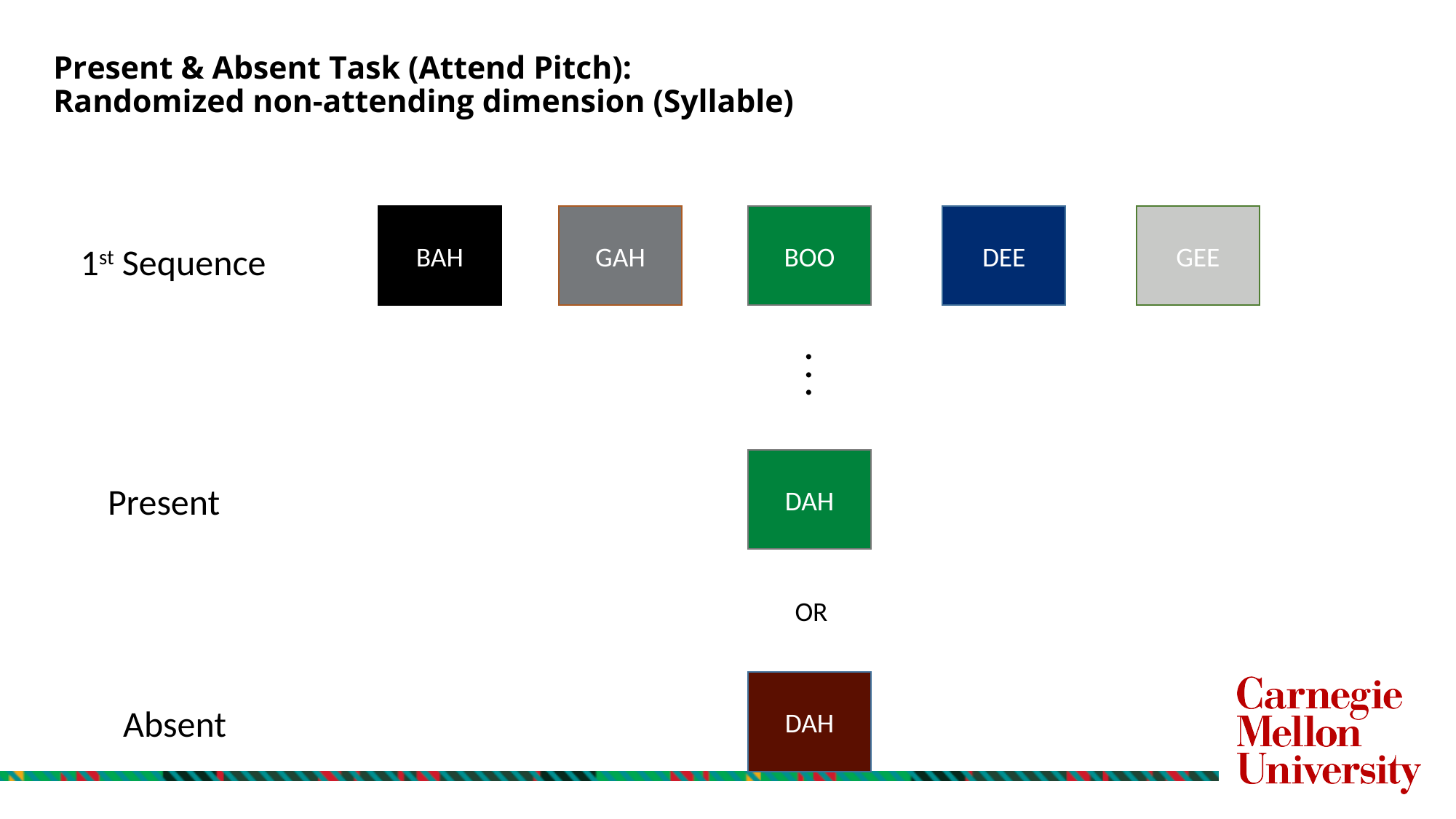

# Present & Absent Task (Attend Pitch): Randomized non-attending dimension (Syllable)
BAH
GAH
BOO
DEE
GEE
1st Sequence
.
.
.
BAH
DAH
Present
OR
DAH
BAH
Absent